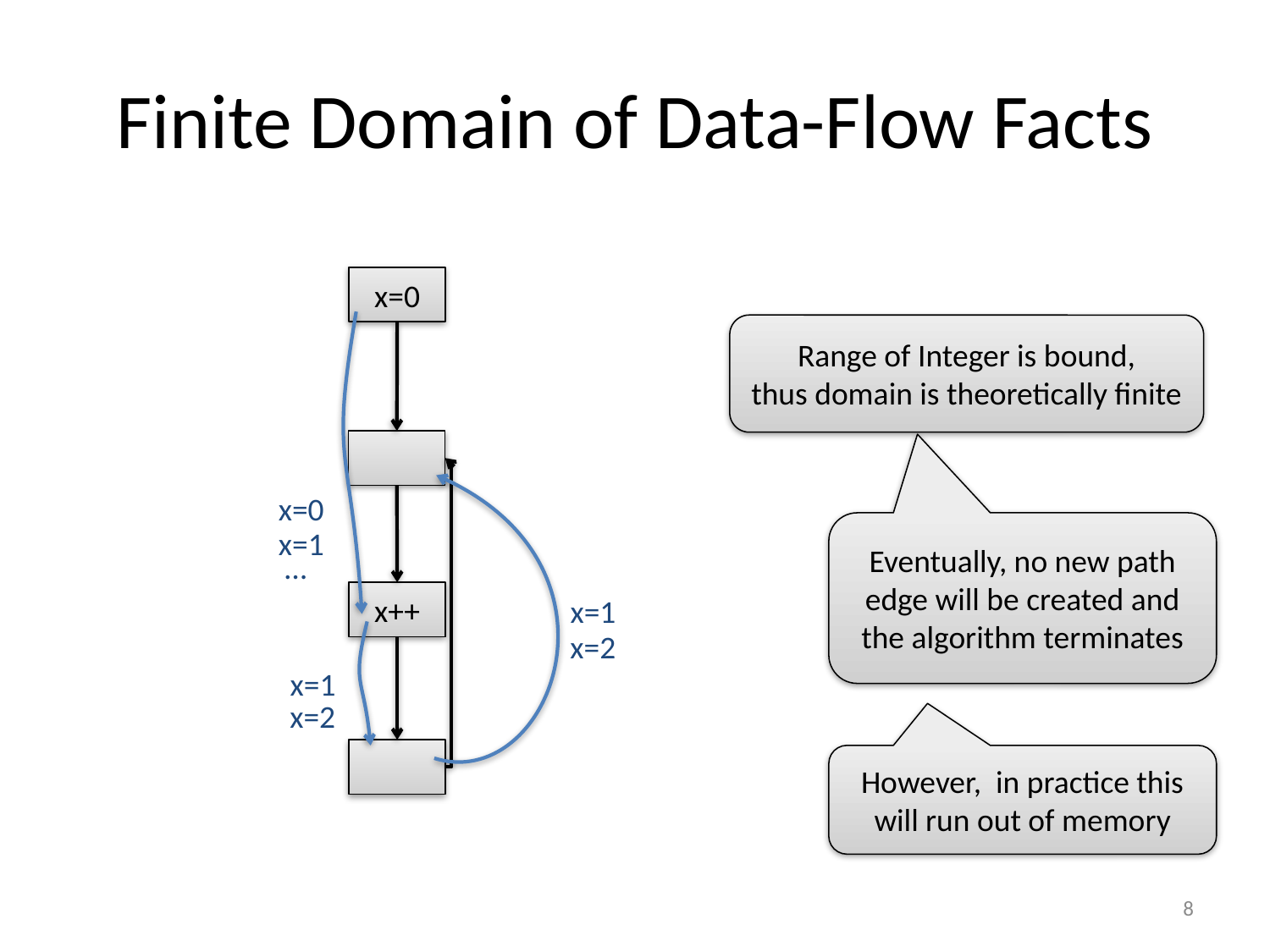

# Finite Domain of Data-Flow Facts
x=0

Range of Integer is bound,
thus domain is theoretically finite

x=0
Eventually, no new path edge will be created and the algorithm terminates
x=1
…
x++
x=1
x=2

x=1
x=2

However,  in practice this will run out of memory
8